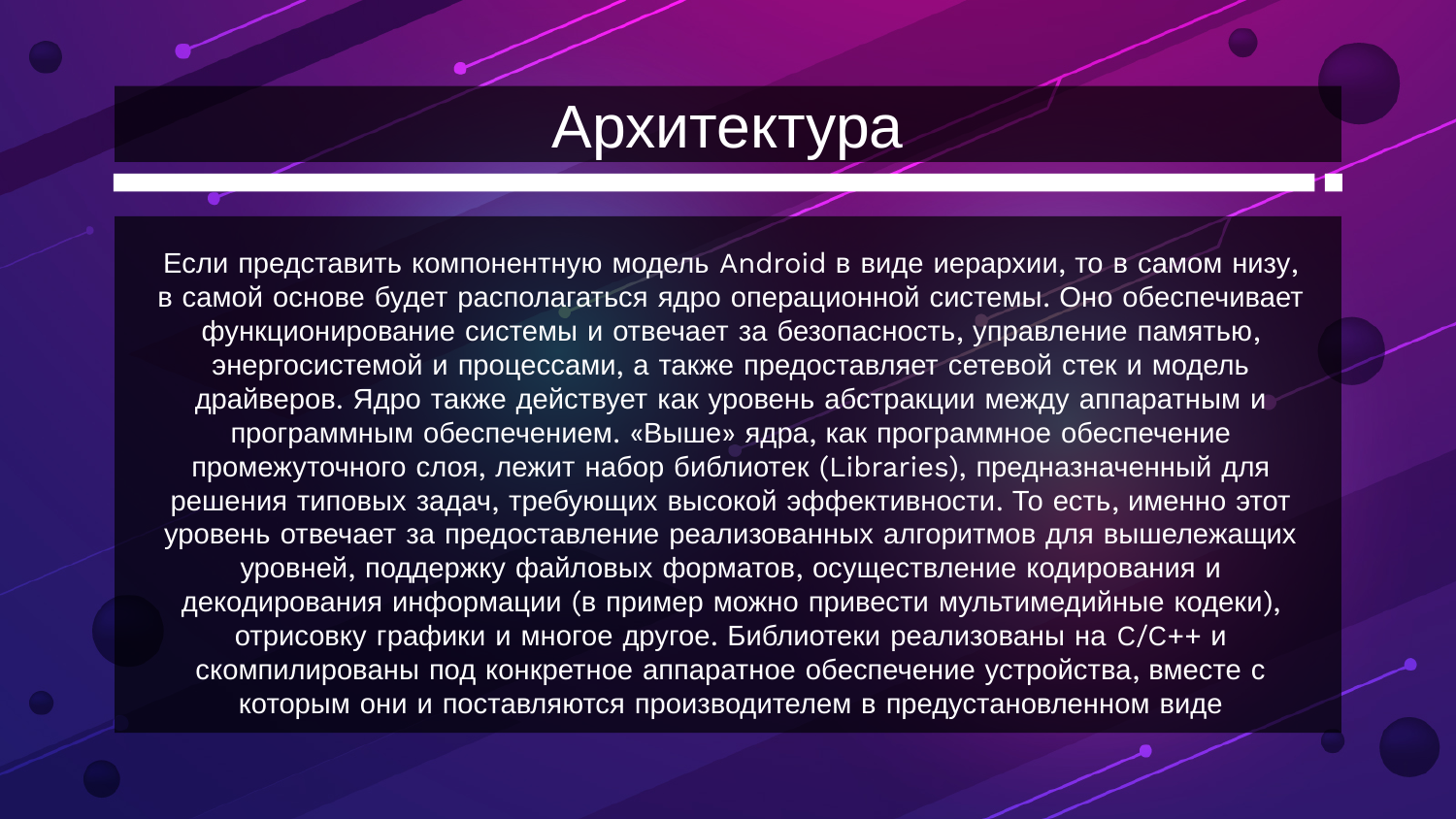

# Архитектура

Если представить компонентную модель Android в виде иерархии, то в самом низу, в самой основе будет располагаться ядро операционной системы. Оно обеспечивает функционирование системы и отвечает за безопасность, управление памятью, энергосистемой и процессами, а также предоставляет сетевой стек и модель драйверов. Ядро также действует как уровень абстракции между аппаратным и программным обеспечением. «Выше» ядра, как программное обеспечение промежуточного слоя, лежит набор библиотек (Libraries), предназначенный для решения типовых задач, требующих высокой эффективности. То есть, именно этот уровень отвечает за предоставление реализованных алгоритмов для вышележащих уровней, поддержку файловых форматов, осуществление кодирования и декодирования информации (в пример можно привести мультимедийные кодеки), отрисовку графики и многое другое. Библиотеки реализованы на C/C++ и скомпилированы под конкретное аппаратное обеспечение устройства, вместе с которым они и поставляются производителем в предустановленном виде
Venus has a beautiful name and is the second planet from the Sun